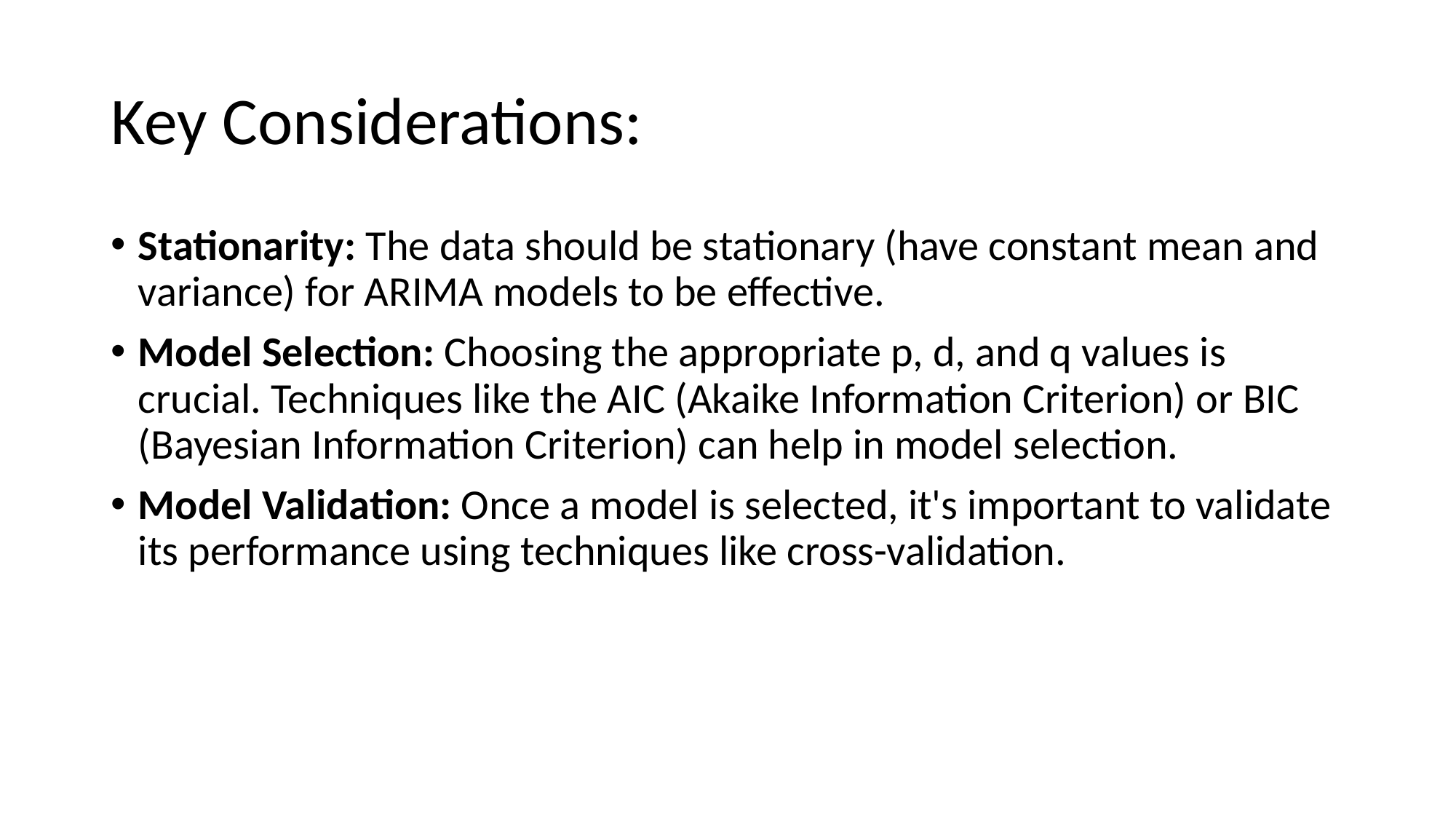

# Key Considerations:
Stationarity: The data should be stationary (have constant mean and variance) for ARIMA models to be effective.
Model Selection: Choosing the appropriate p, d, and q values is crucial. Techniques like the AIC (Akaike Information Criterion) or BIC (Bayesian Information Criterion) can help in model selection.
Model Validation: Once a model is selected, it's important to validate its performance using techniques like cross-validation.